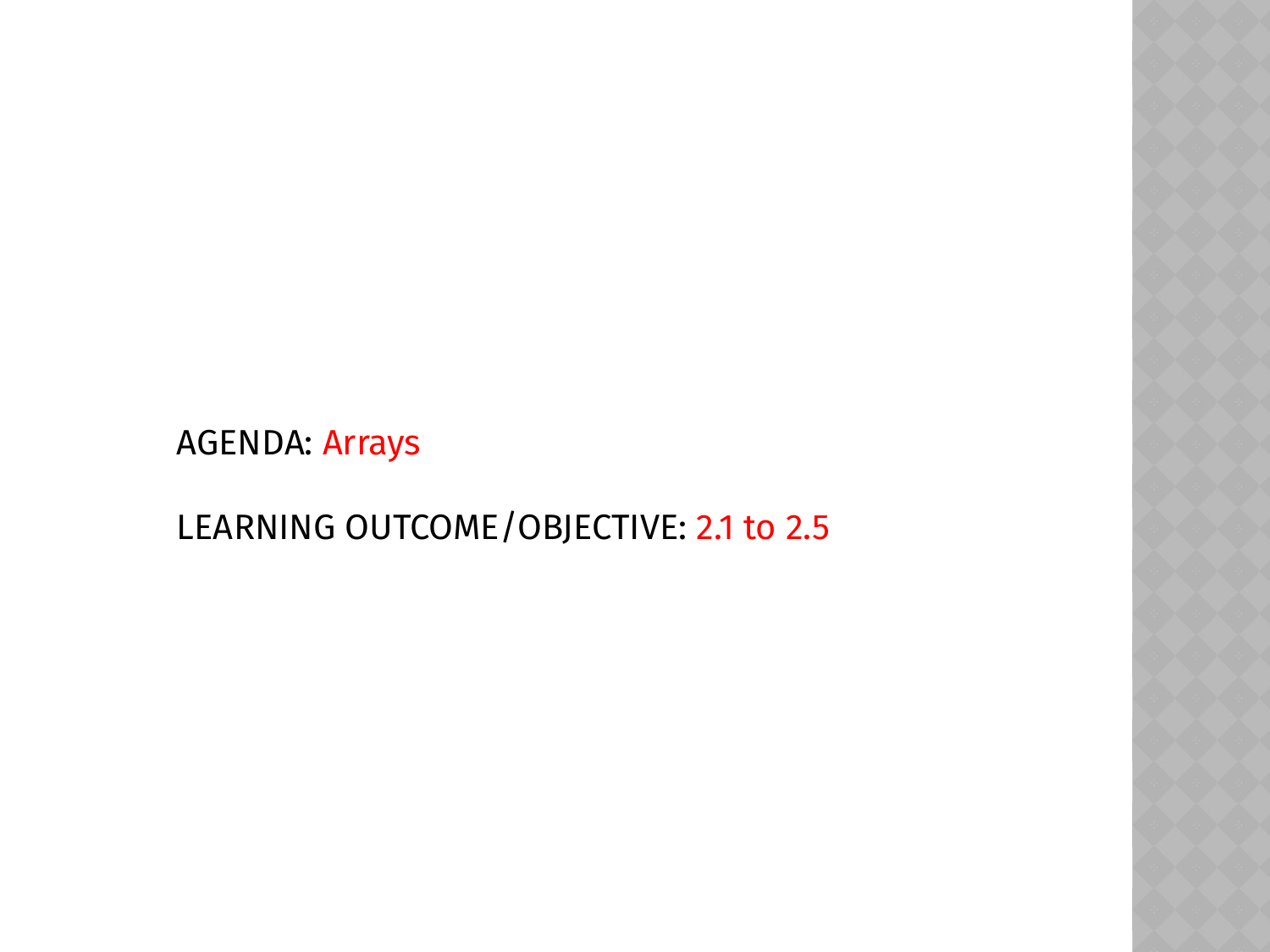

AGENDA: Arrays

LEARNING OUTCOME/OBJECTIVE: 2.1 to 2.5